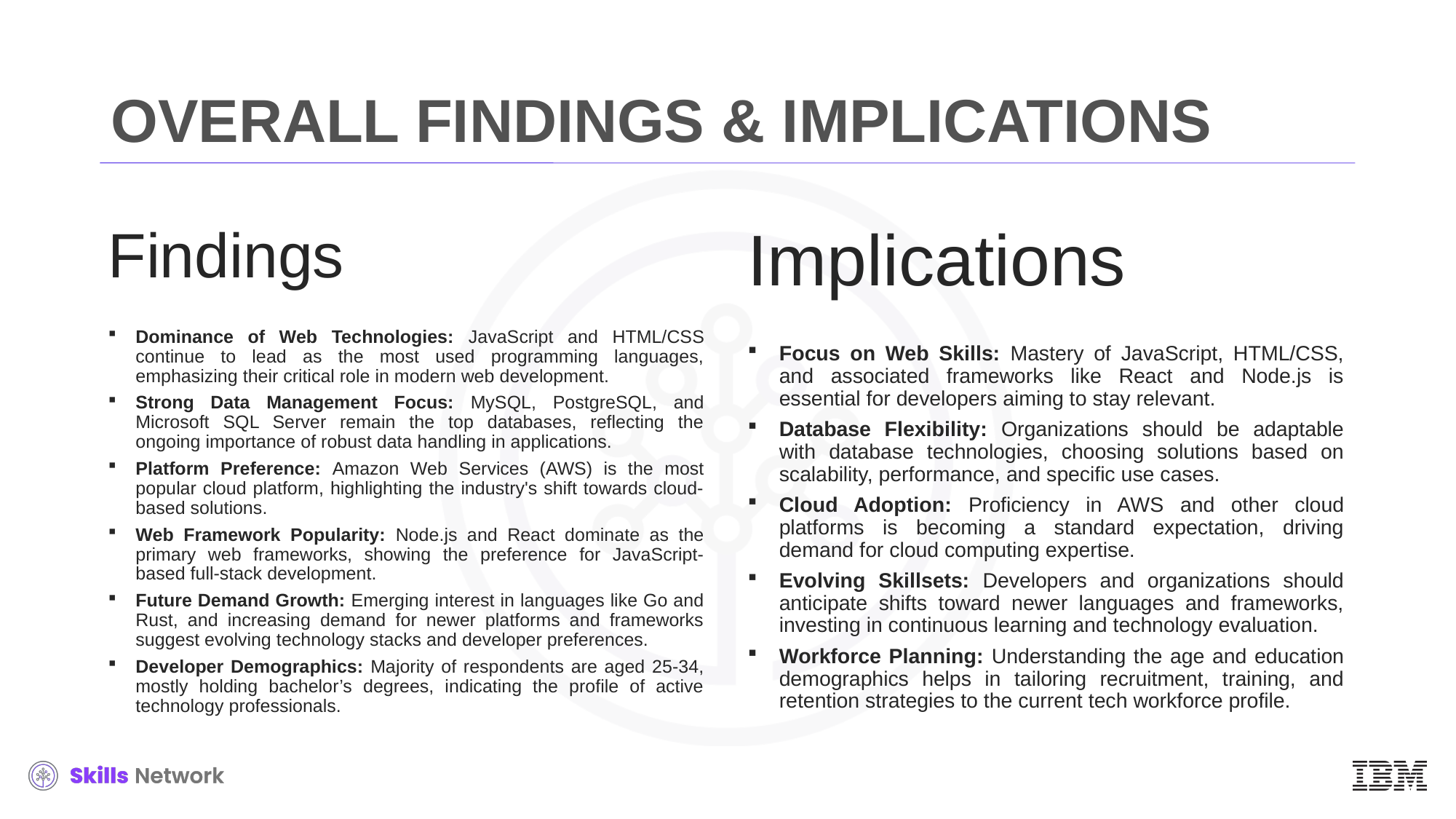

# OVERALL FINDINGS & IMPLICATIONS
Findings

Dominance of Web Technologies: JavaScript and HTML/CSS continue to lead as the most used programming languages, emphasizing their critical role in modern web development.
Strong Data Management Focus: MySQL, PostgreSQL, and Microsoft SQL Server remain the top databases, reflecting the ongoing importance of robust data handling in applications.
Platform Preference: Amazon Web Services (AWS) is the most popular cloud platform, highlighting the industry's shift towards cloud-based solutions.
Web Framework Popularity: Node.js and React dominate as the primary web frameworks, showing the preference for JavaScript-based full-stack development.
Future Demand Growth: Emerging interest in languages like Go and Rust, and increasing demand for newer platforms and frameworks suggest evolving technology stacks and developer preferences.
Developer Demographics: Majority of respondents are aged 25-34, mostly holding bachelor’s degrees, indicating the profile of active technology professionals.
Implications

Focus on Web Skills: Mastery of JavaScript, HTML/CSS, and associated frameworks like React and Node.js is essential for developers aiming to stay relevant.
Database Flexibility: Organizations should be adaptable with database technologies, choosing solutions based on scalability, performance, and specific use cases.
Cloud Adoption: Proficiency in AWS and other cloud platforms is becoming a standard expectation, driving demand for cloud computing expertise.
Evolving Skillsets: Developers and organizations should anticipate shifts toward newer languages and frameworks, investing in continuous learning and technology evaluation.
Workforce Planning: Understanding the age and education demographics helps in tailoring recruitment, training, and retention strategies to the current tech workforce profile.